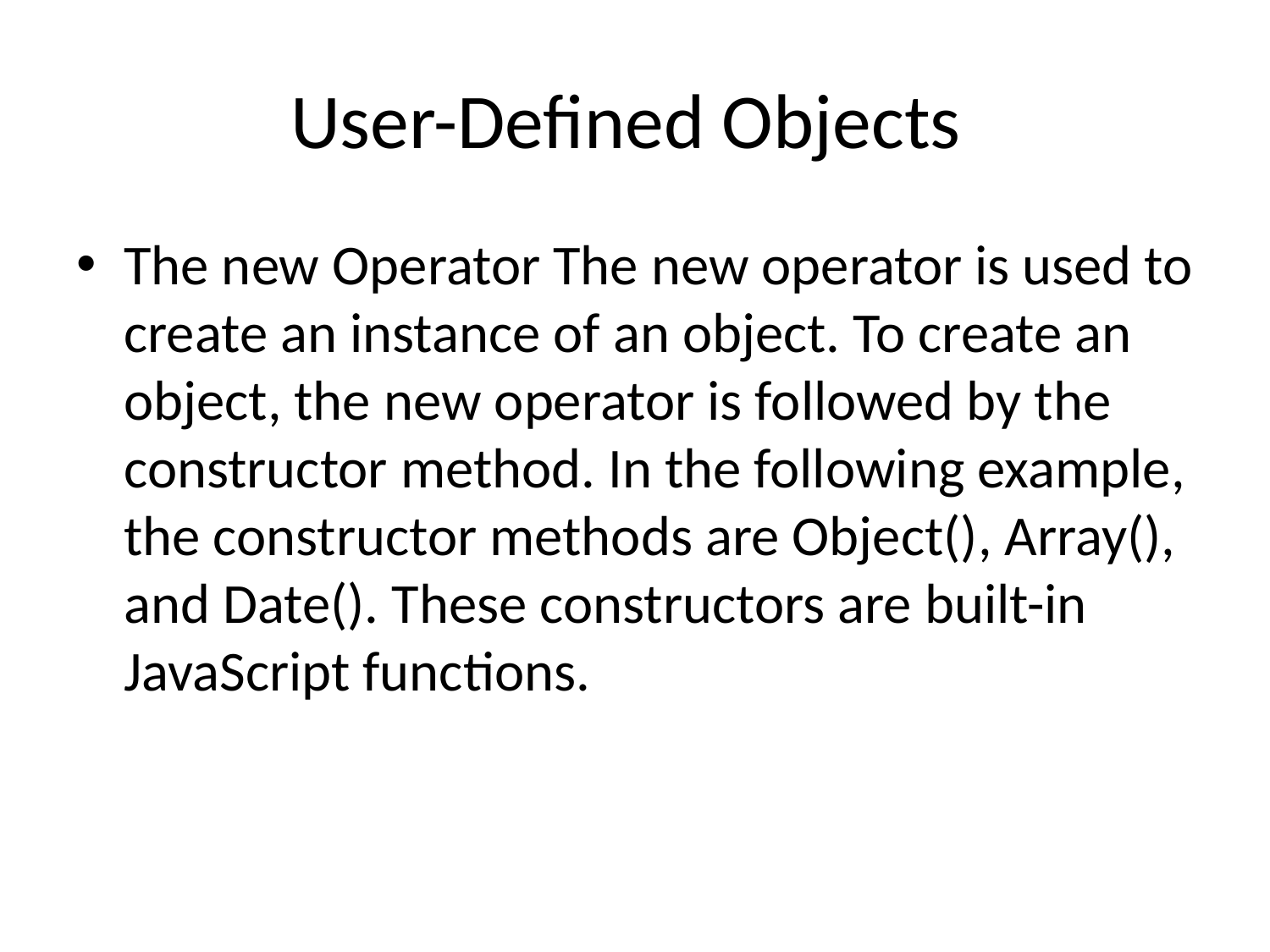

# User-Defined Objects
The new Operator The new operator is used to create an instance of an object. To create an object, the new operator is followed by the constructor method. In the following example, the constructor methods are Object(), Array(), and Date(). These constructors are built-in JavaScript functions.